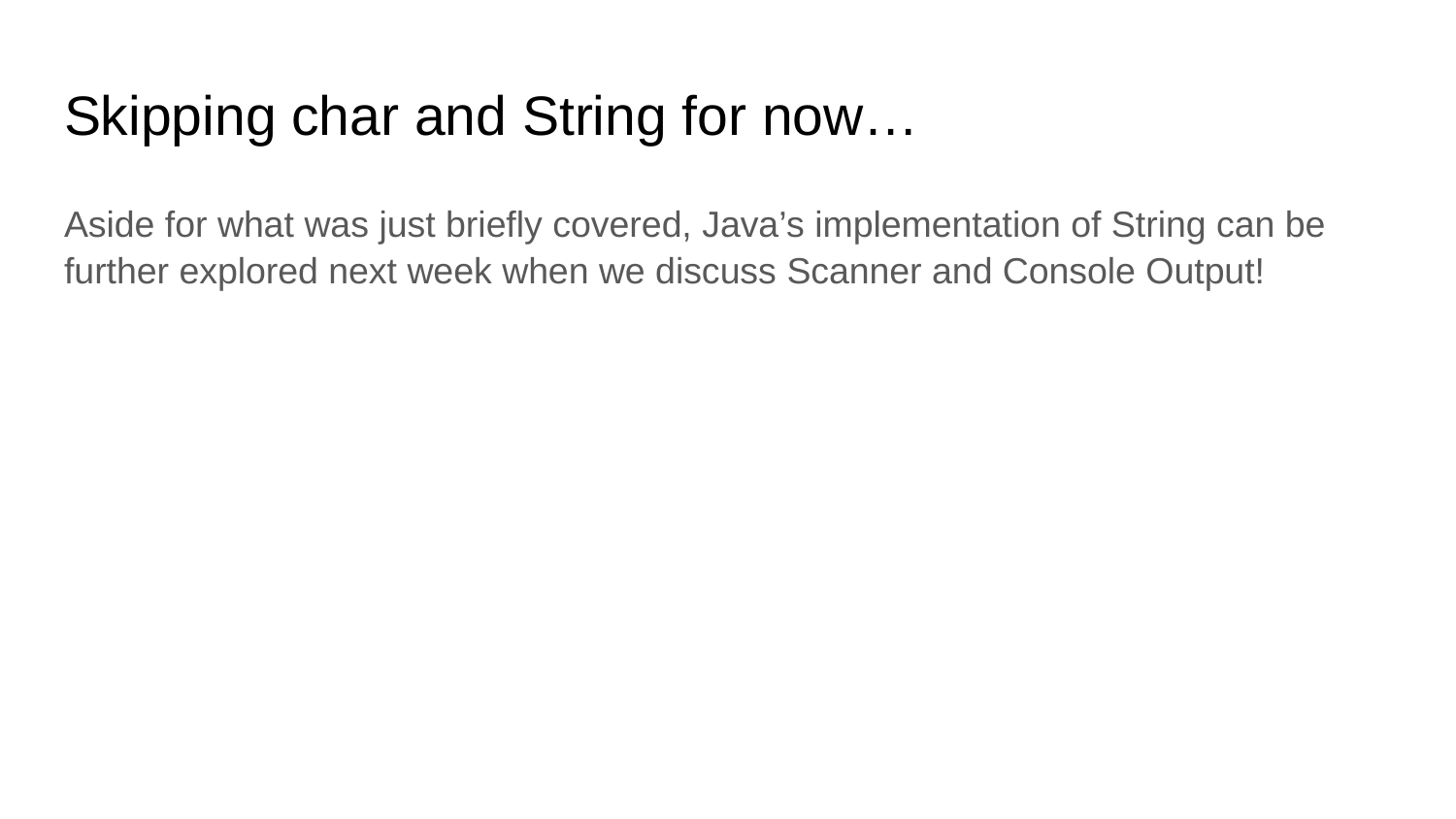

# Skipping char and String for now…
Aside for what was just briefly covered, Java’s implementation of String can be further explored next week when we discuss Scanner and Console Output!